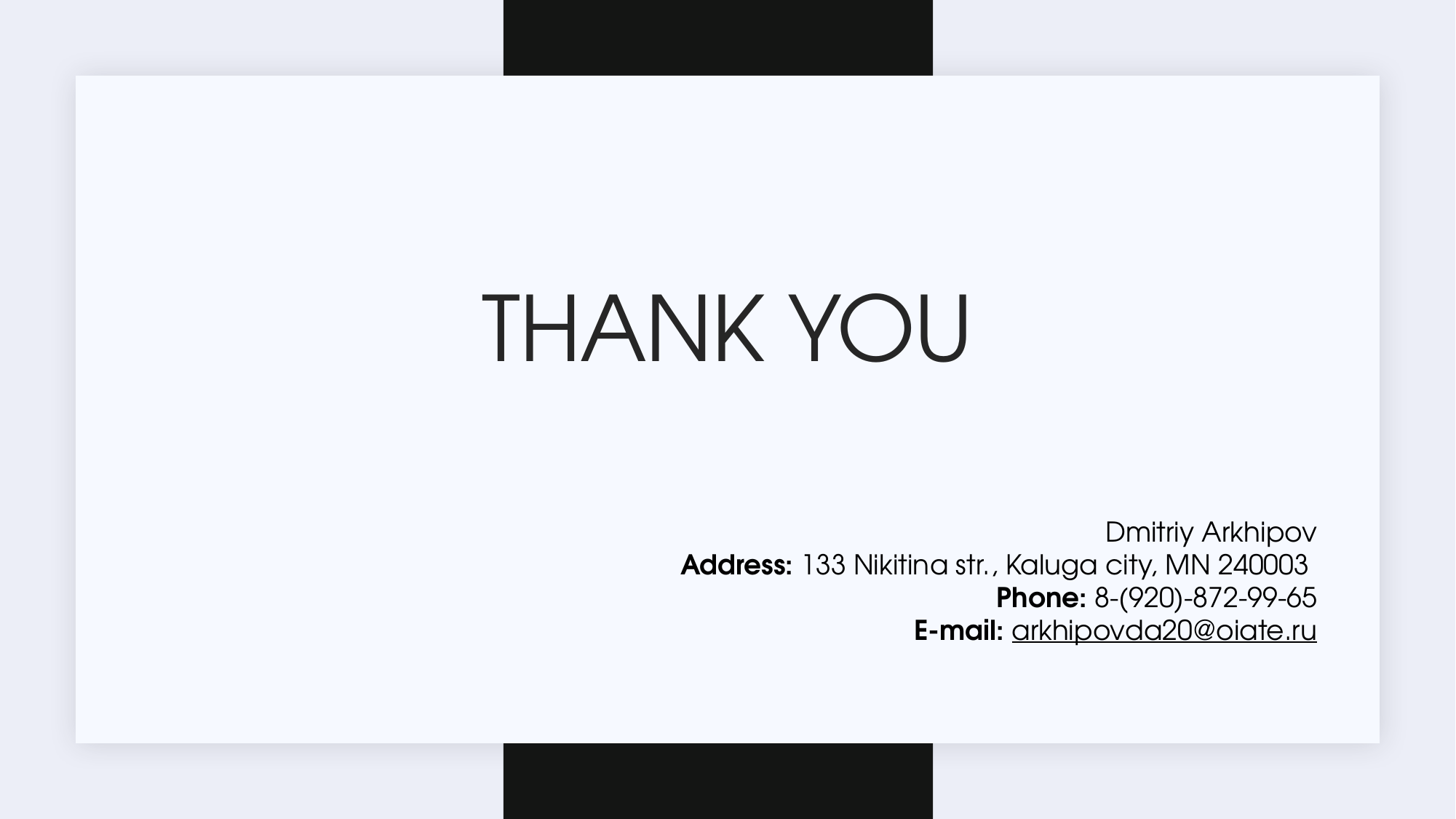

# Thank you
Dmitriy Arkhipov
Address: 133 Nikitina str., Kaluga city, MN 240003
Phone: 8-(920)-872-99-65
E-mail: arkhipovda20@oiate.ru